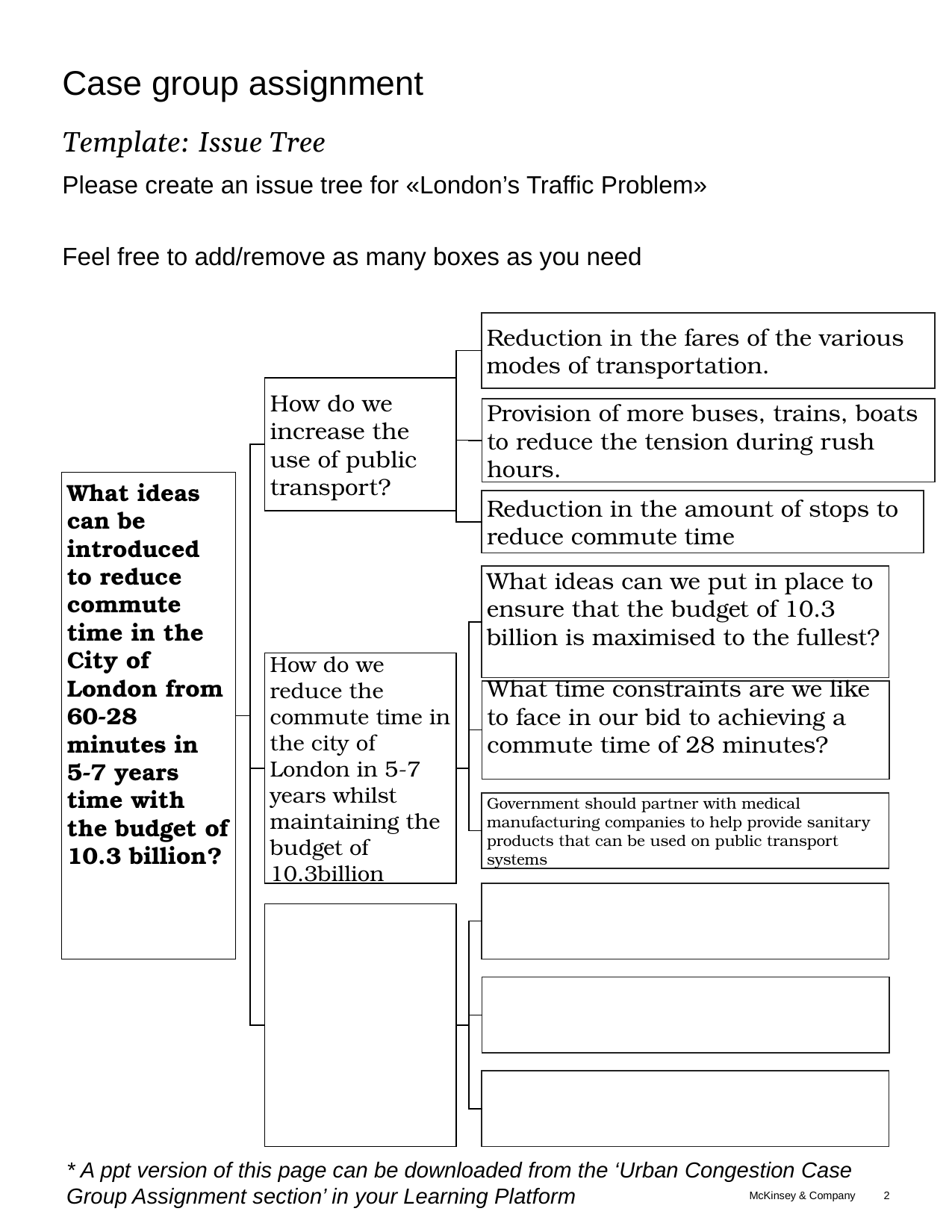

# Case group assignment
Template: Issue Tree
Please create an issue tree for «London’s Traffic Problem»

Feel free to add/remove as many boxes as you need

Reduction in the fares of the various modes of transportation.
How do we increase the use of public transport?
Provision of more buses, trains, boats to reduce the tension during rush hours.
What ideas can be introduced   to reduce commute time in the City of London from 60-28 minutes in 5-7 years time with the budget of 10.3 billion?
Reduction in the amount of stops to reduce commute time
What ideas can we put in place to ensure that the budget of 10.3 billion is maximised to the fullest?

How do we reduce the commute time in the city of London in 5-7 years whilst maintaining the budget of 10.3billion
What time constraints are we like to face in our bid to achieving a commute time of 28 minutes?

Government should partner with medical manufacturing companies to help provide sanitary products that can be used on public transport systems

* A ppt version of this page can be downloaded from the ‘Urban Congestion Case Group Assignment section’ in your Learning Platform